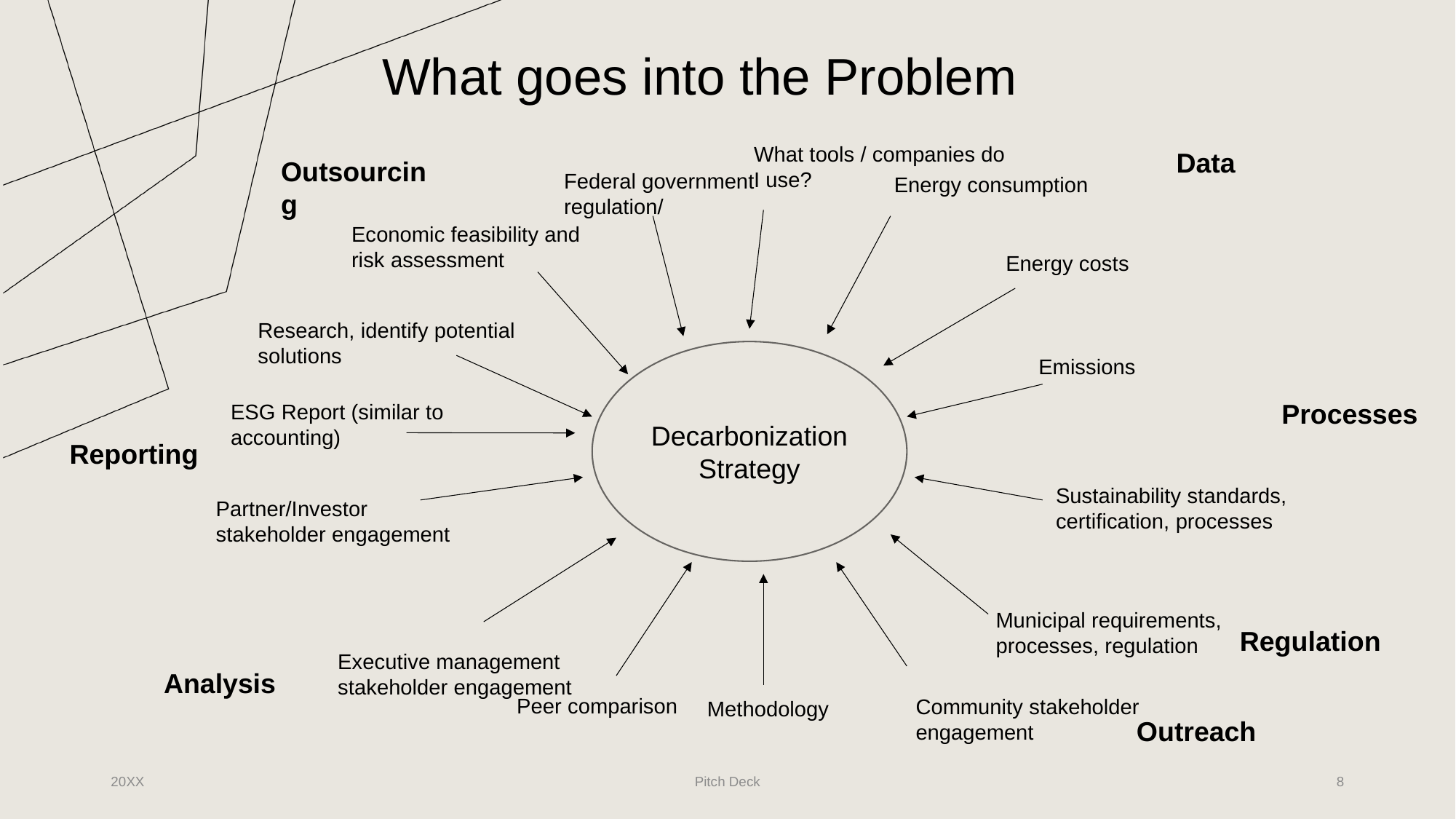

What goes into the Problem
What tools / companies do I use?
Data
Outsourcing
Federal government regulation/
Energy consumption
Economic feasibility and risk assessment
Energy costs
Research, identify potential solutions
Decarbonization Strategy
Emissions
Processes
ESG Report (similar to accounting)
Reporting
Sustainability standards, certification, processes
Partner/Investor stakeholder engagement
Municipal requirements, processes, regulation
Regulation
Executive management stakeholder engagement
Analysis
Peer comparison
Community stakeholder engagement
Methodology
Outreach
20XX
Pitch Deck
8